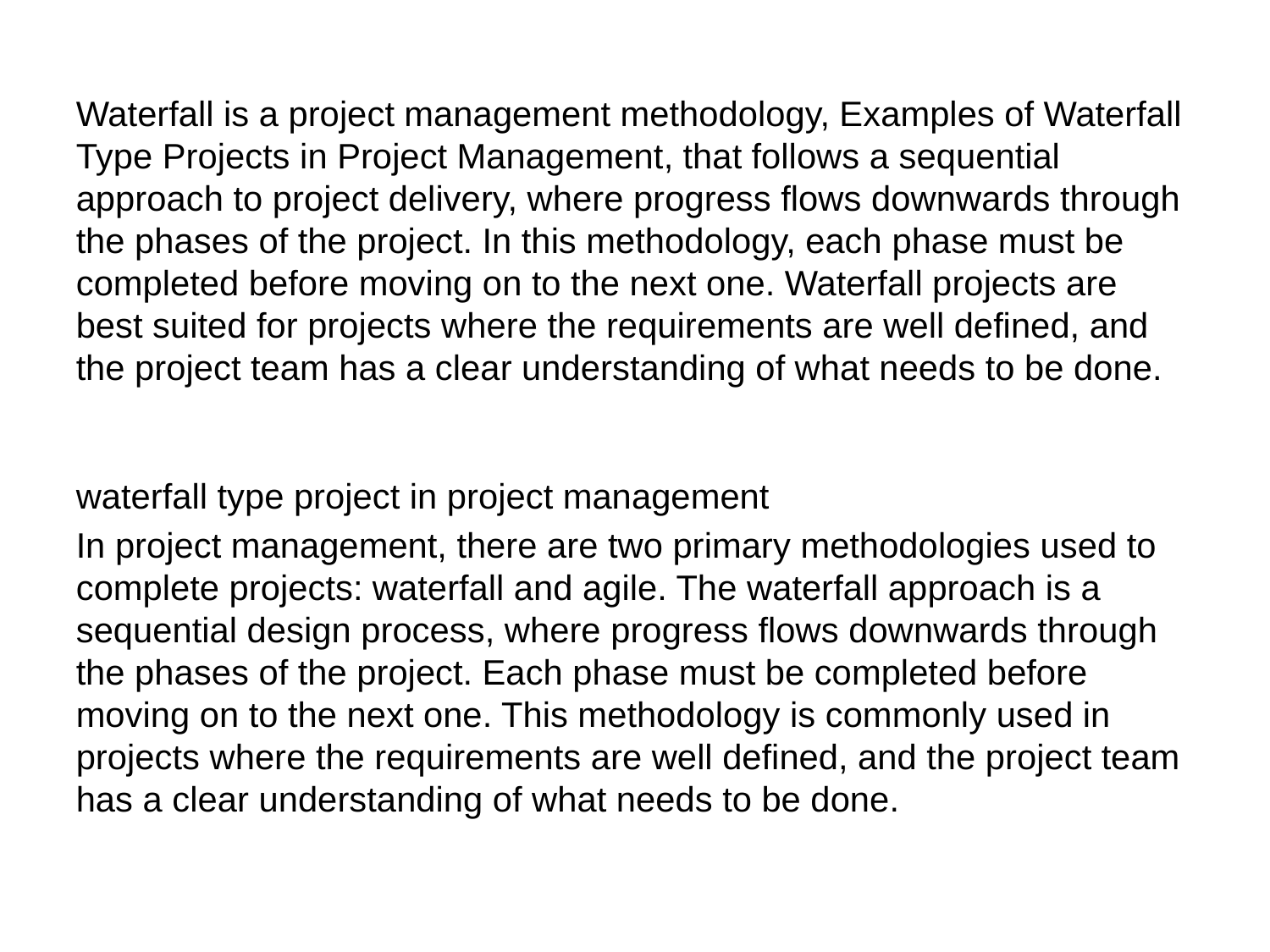

Waterfall is a project management methodology, Examples of Waterfall Type Projects in Project Management​, that follows a sequential approach to project delivery, where progress flows downwards through the phases of the project. In this methodology, each phase must be completed before moving on to the next one. Waterfall projects are best suited for projects where the requirements are well defined, and the project team has a clear understanding of what needs to be done.

waterfall type project in project management
In project management, there are two primary methodologies used to complete projects: waterfall and agile. The waterfall approach is a sequential design process, where progress flows downwards through the phases of the project. Each phase must be completed before moving on to the next one. This methodology is commonly used in projects where the requirements are well defined, and the project team has a clear understanding of what needs to be done.